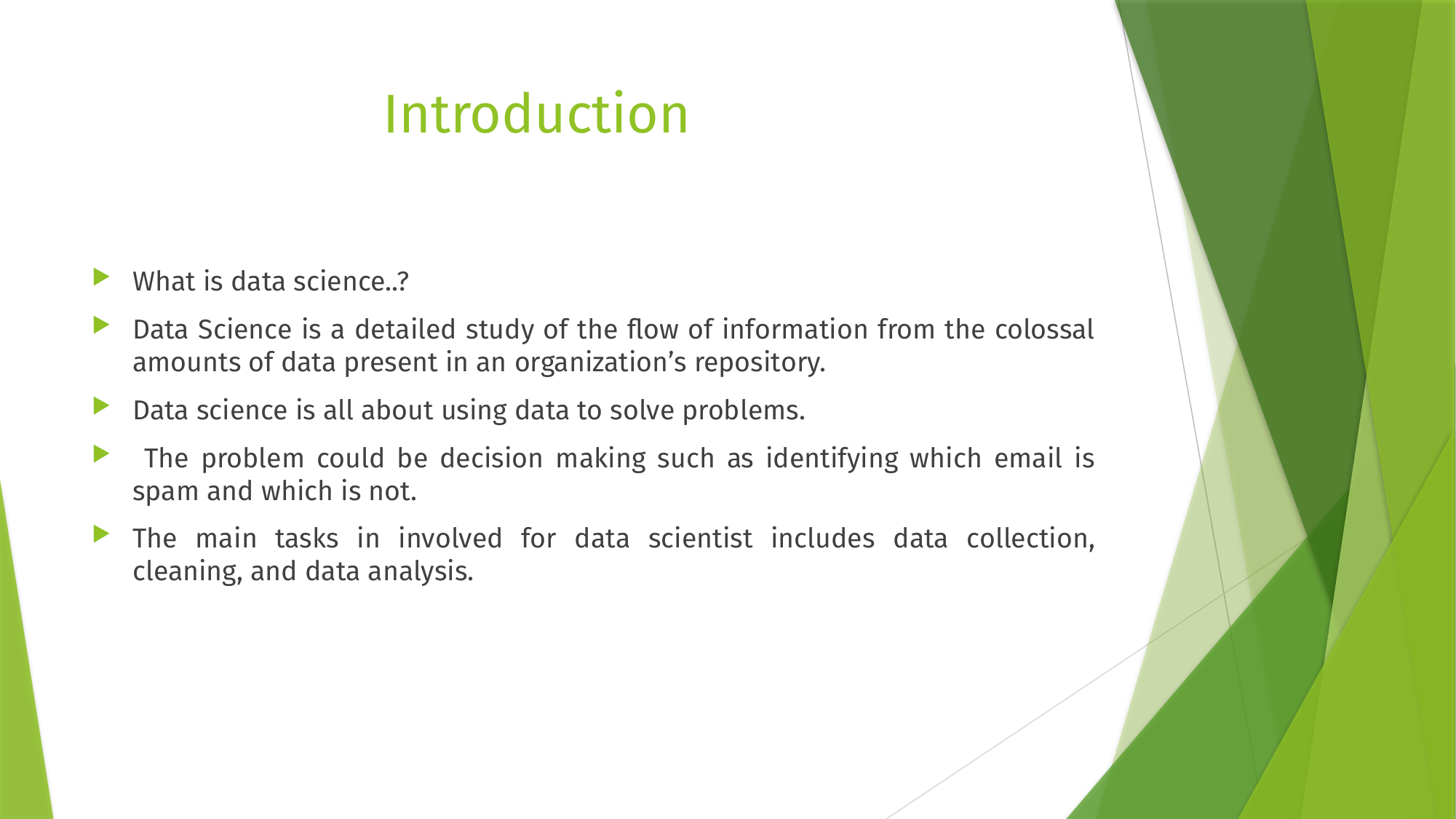

# Introduction
What is data science..?
Data Science is a detailed study of the flow of information from the colossal amounts of data present in an organization’s repository.
Data science is all about using data to solve problems.
 The problem could be decision making such as identifying which email is spam and which is not.
The main tasks in involved for data scientist includes data collection, cleaning, and data analysis.